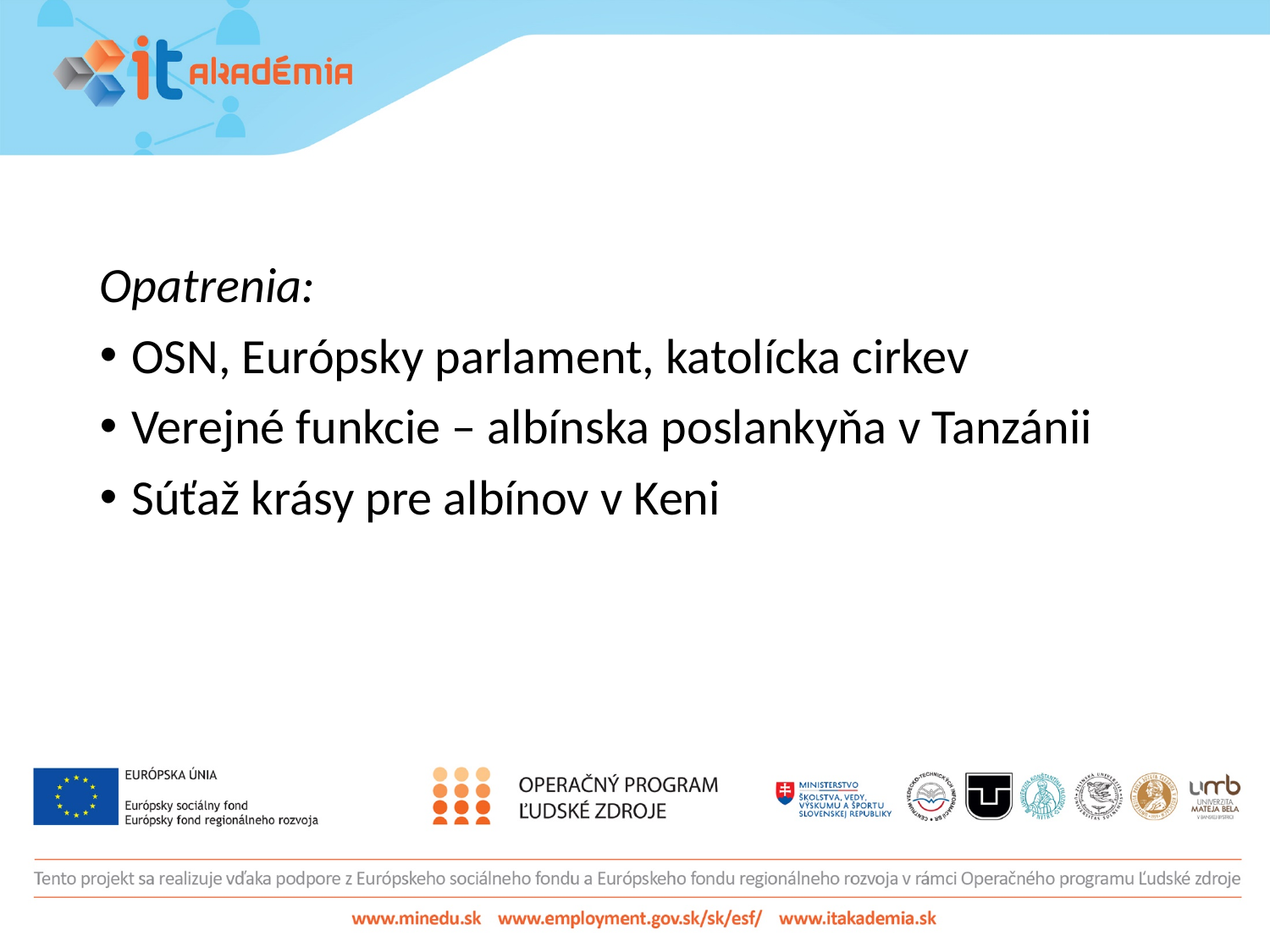

#
Opatrenia:
OSN, Európsky parlament, katolícka cirkev
Verejné funkcie – albínska poslankyňa v Tanzánii
Súťaž krásy pre albínov v Keni